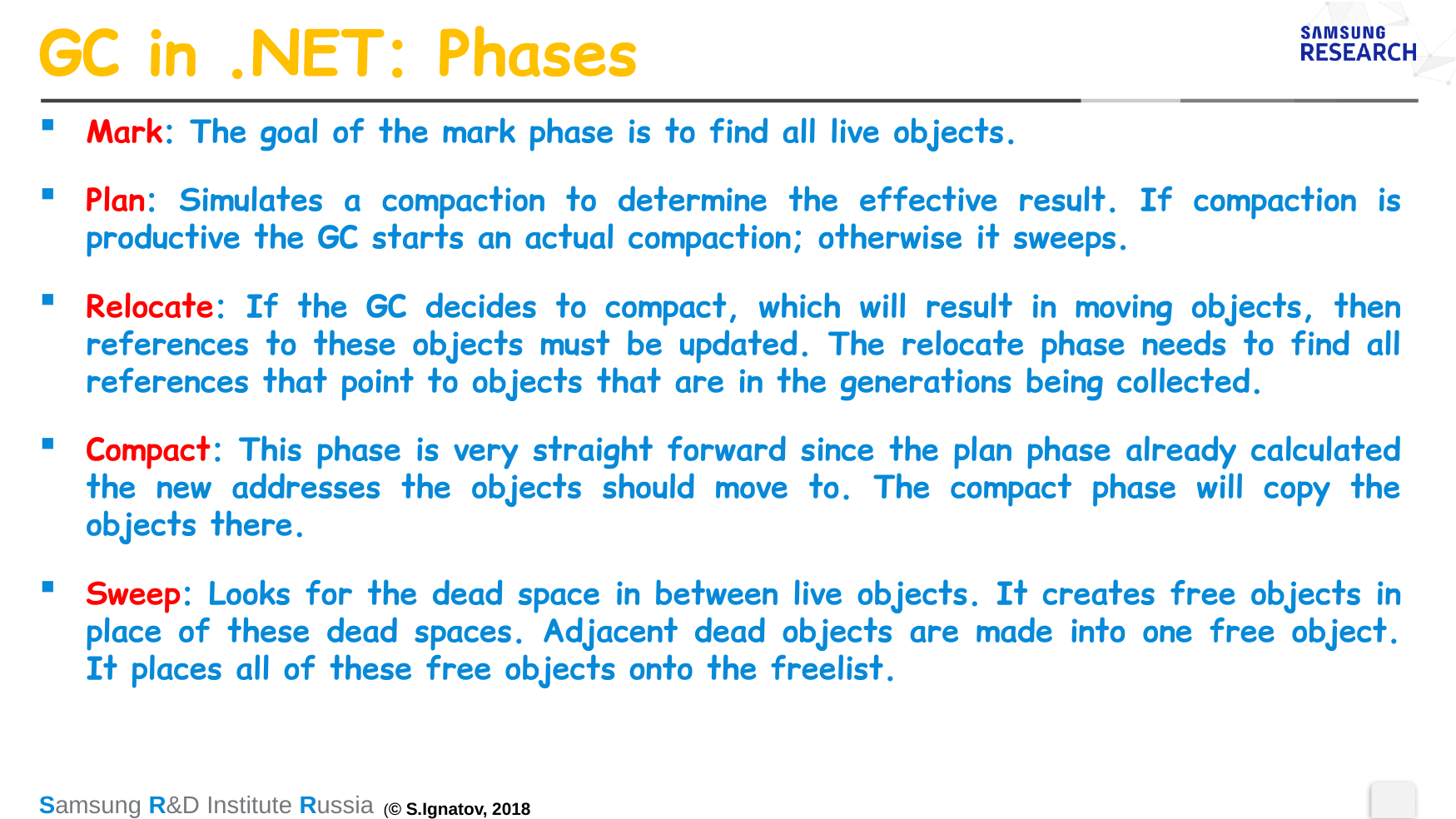

# GC in .NET: Phases
Mark: The goal of the mark phase is to find all live objects.
Plan: Simulates a compaction to determine the effective result. If compaction is productive the GC starts an actual compaction; otherwise it sweeps.
Relocate: If the GC decides to compact, which will result in moving objects, then references to these objects must be updated. The relocate phase needs to find all references that point to objects that are in the generations being collected.
Compact: This phase is very straight forward since the plan phase already calculated the new addresses the objects should move to. The compact phase will copy the objects there.
Sweep: Looks for the dead space in between live objects. It creates free objects in place of these dead spaces. Adjacent dead objects are made into one free object. It places all of these free objects onto the freelist.
(© S.Ignatov, 2018